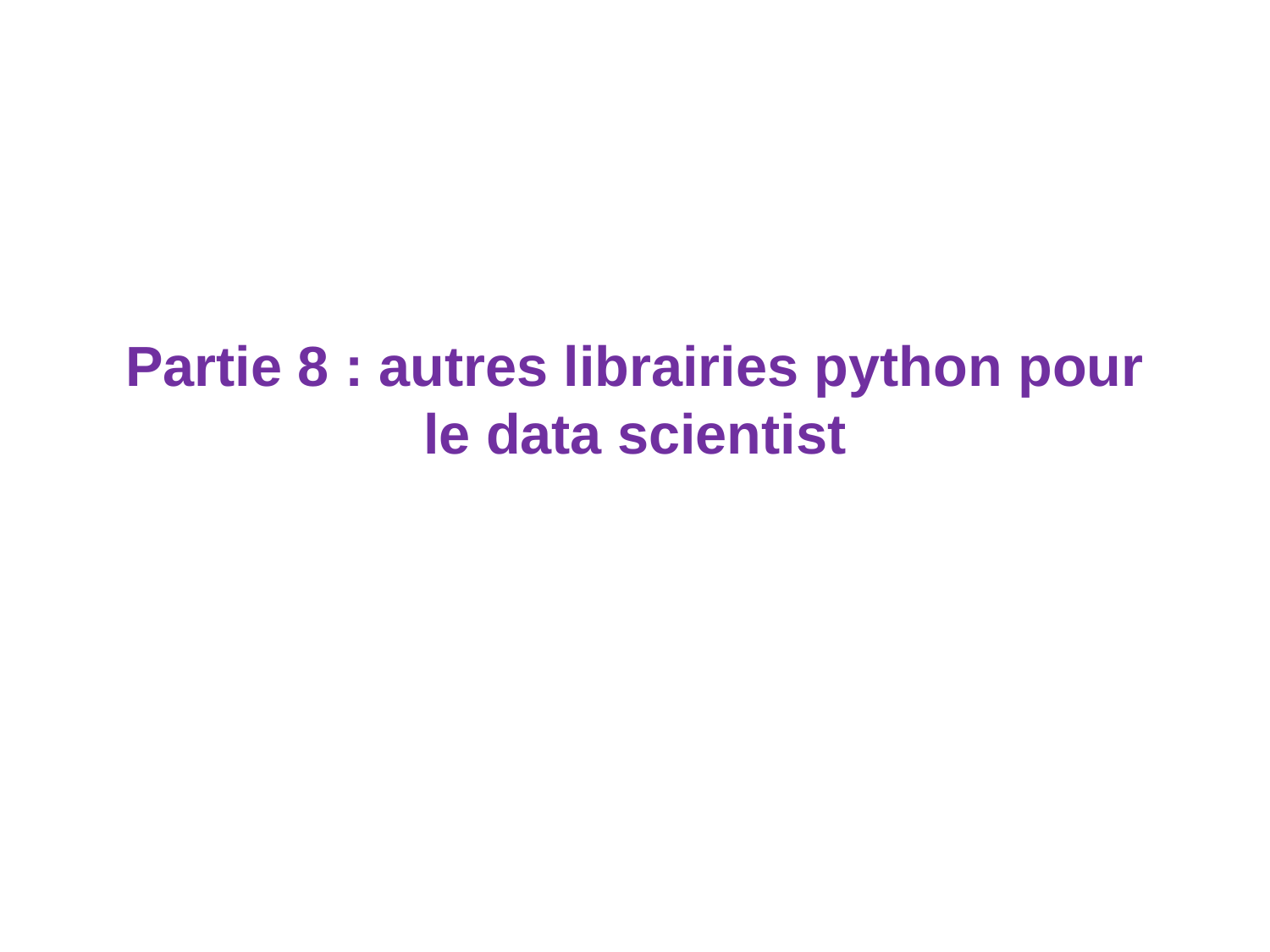

# Partie 8 : autres librairies python pour le data scientist